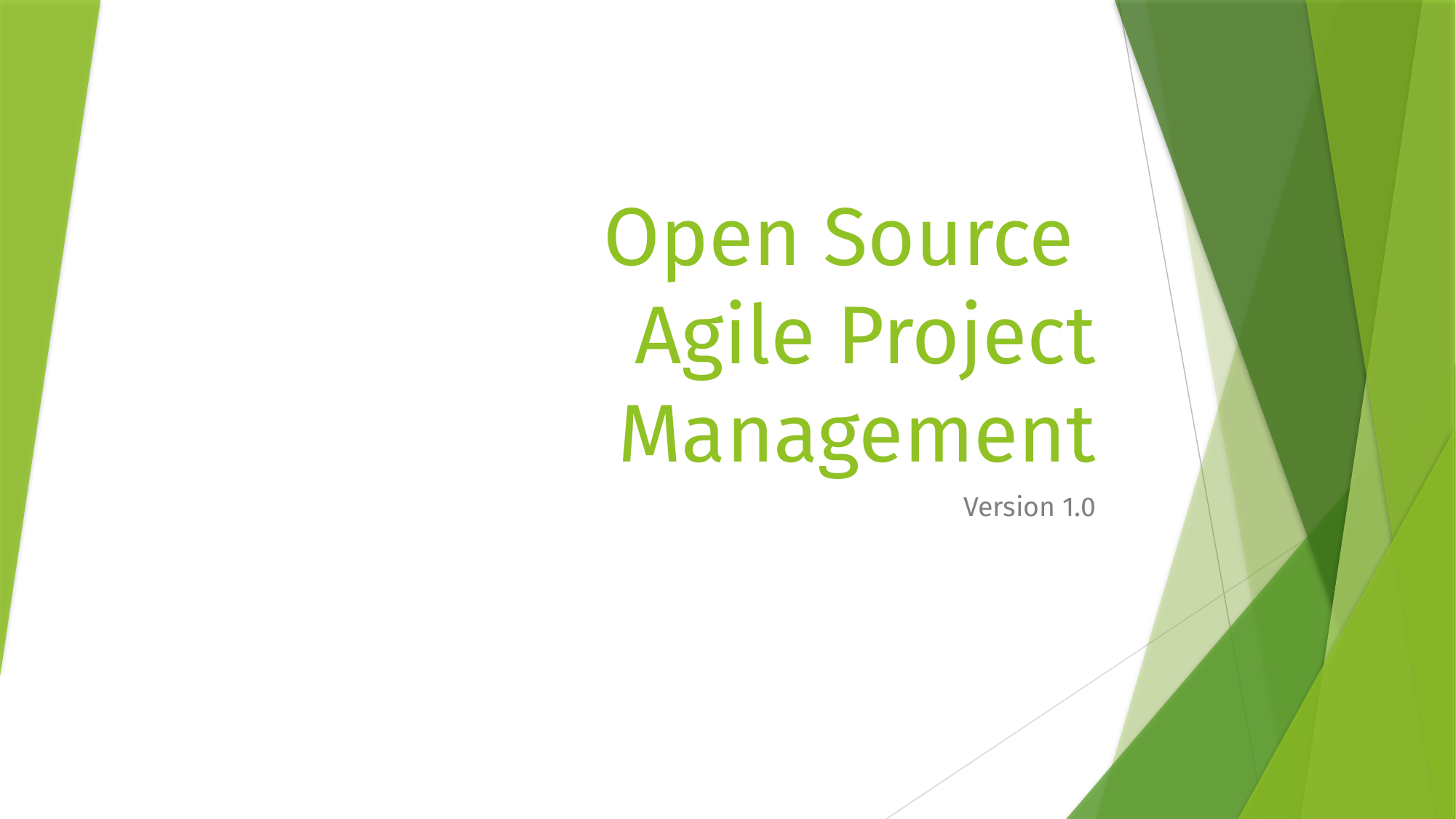

# Open Source Agile Project Management
Version 1.0